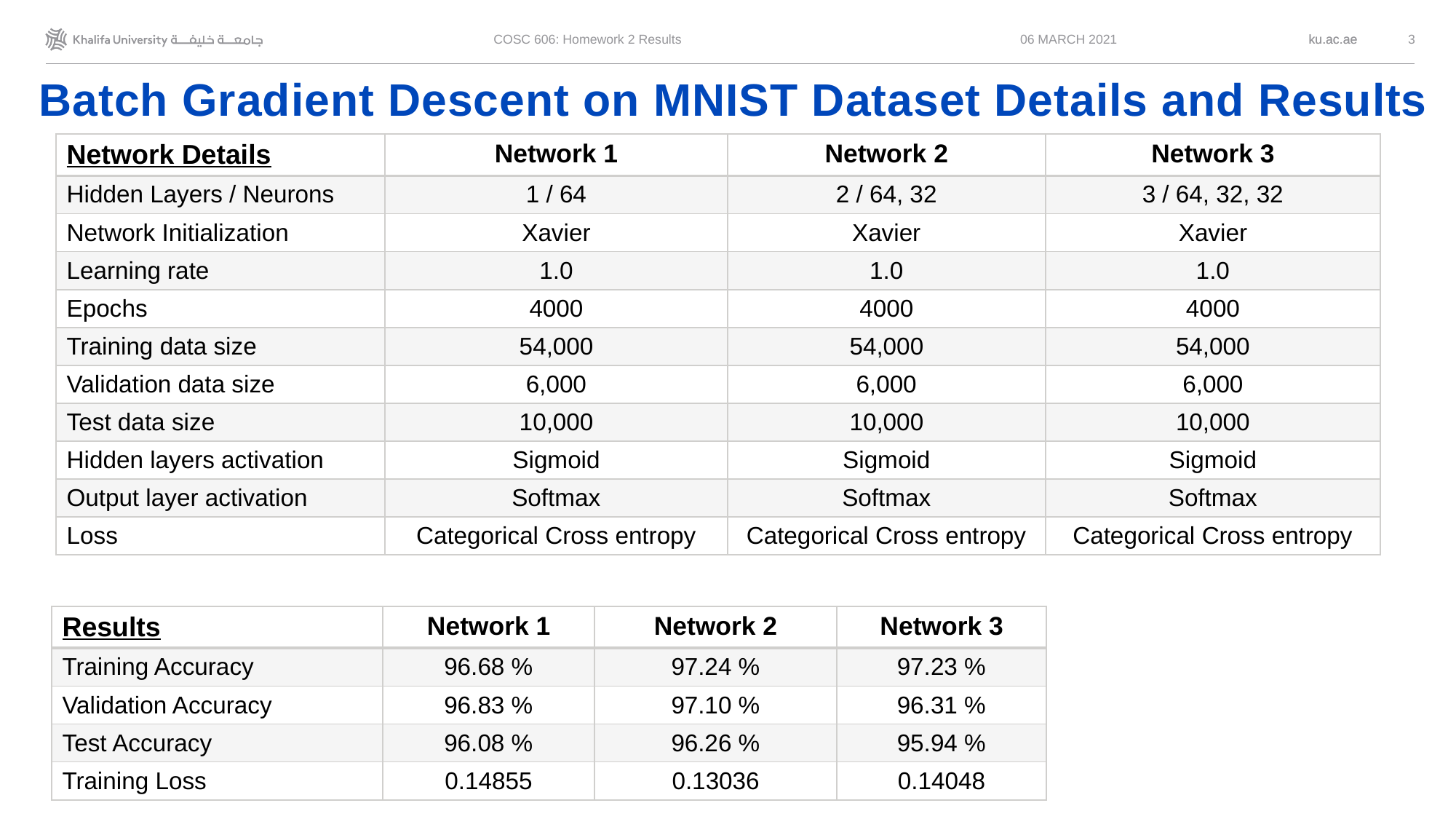

# Batch Gradient Descent on MNIST Dataset Details and Results
COSC 606: Homework 2 Results

06 MARCH 2021

3
| Network Details | Network 1 | Network 2 | Network 3 |
| --- | --- | --- | --- |
| Hidden Layers / Neurons | 1 / 64 | 2 / 64, 32 | 3 / 64, 32, 32 |
| Network Initialization | Xavier | Xavier | Xavier |
| Learning rate | 1.0 | 1.0 | 1.0 |
| Epochs | 4000 | 4000 | 4000 |
| Training data size | 54,000 | 54,000 | 54,000 |
| Validation data size | 6,000 | 6,000 | 6,000 |
| Test data size | 10,000 | 10,000 | 10,000 |
| Hidden layers activation | Sigmoid | Sigmoid | Sigmoid |
| Output layer activation | Softmax | Softmax | Softmax |
| Loss | Categorical Cross entropy | Categorical Cross entropy | Categorical Cross entropy |
| Results | Network 1 | Network 2 | Network 3 |
| --- | --- | --- | --- |
| Training Accuracy | 96.68 % | 97.24 % | 97.23 % |
| Validation Accuracy | 96.83 % | 97.10 % | 96.31 % |
| Test Accuracy | 96.08 % | 96.26 % | 95.94 % |
| Training Loss | 0.14855 | 0.13036 | 0.14048 |